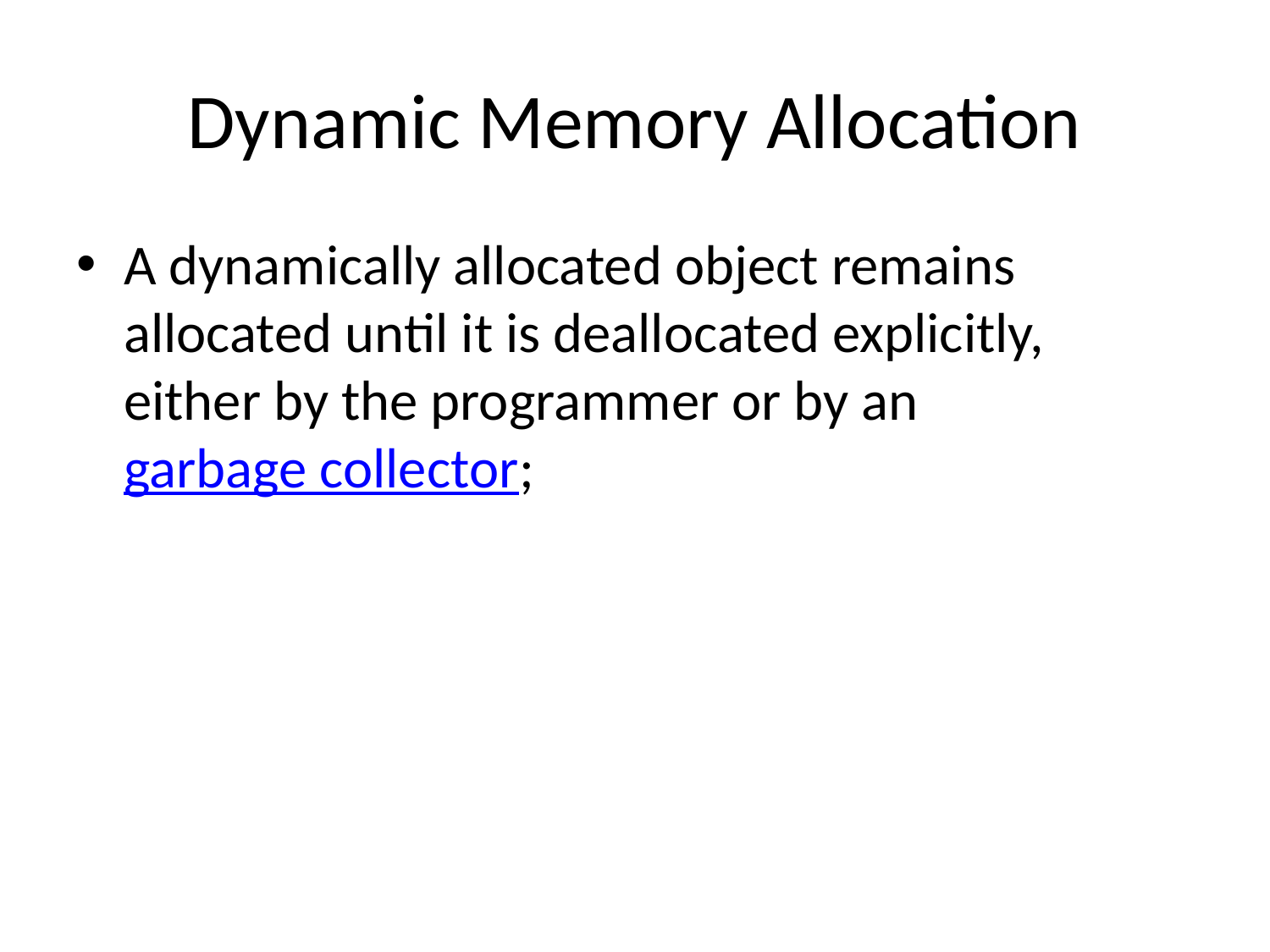

# Dynamic Memory Allocation
A dynamically allocated object remains allocated until it is deallocated explicitly, either by the programmer or by an garbage collector;